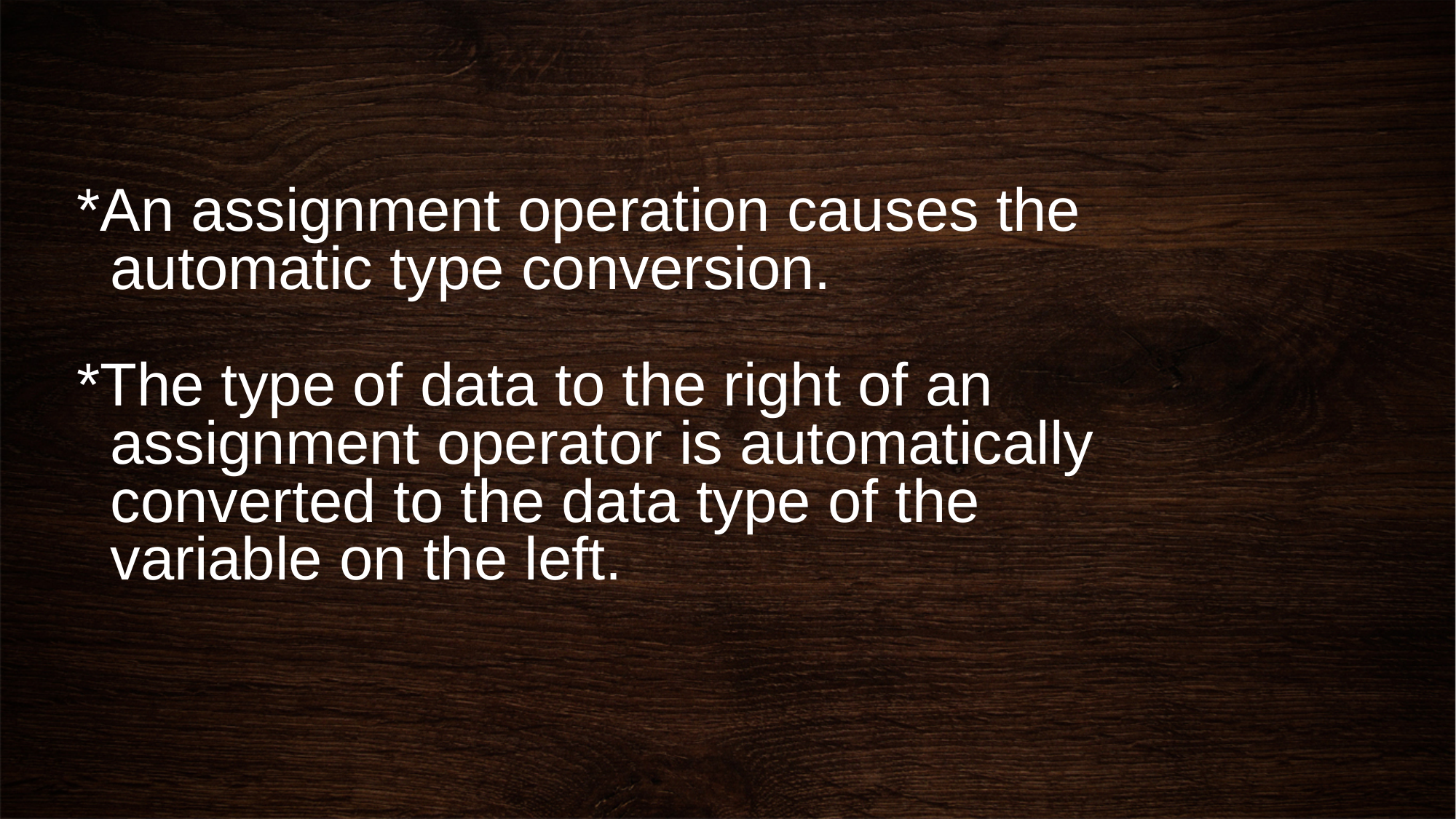

# *An assignment operation causes the automatic type conversion. *The type of data to the right of an assignment operator is automatically converted to the data type of the variable on the left.